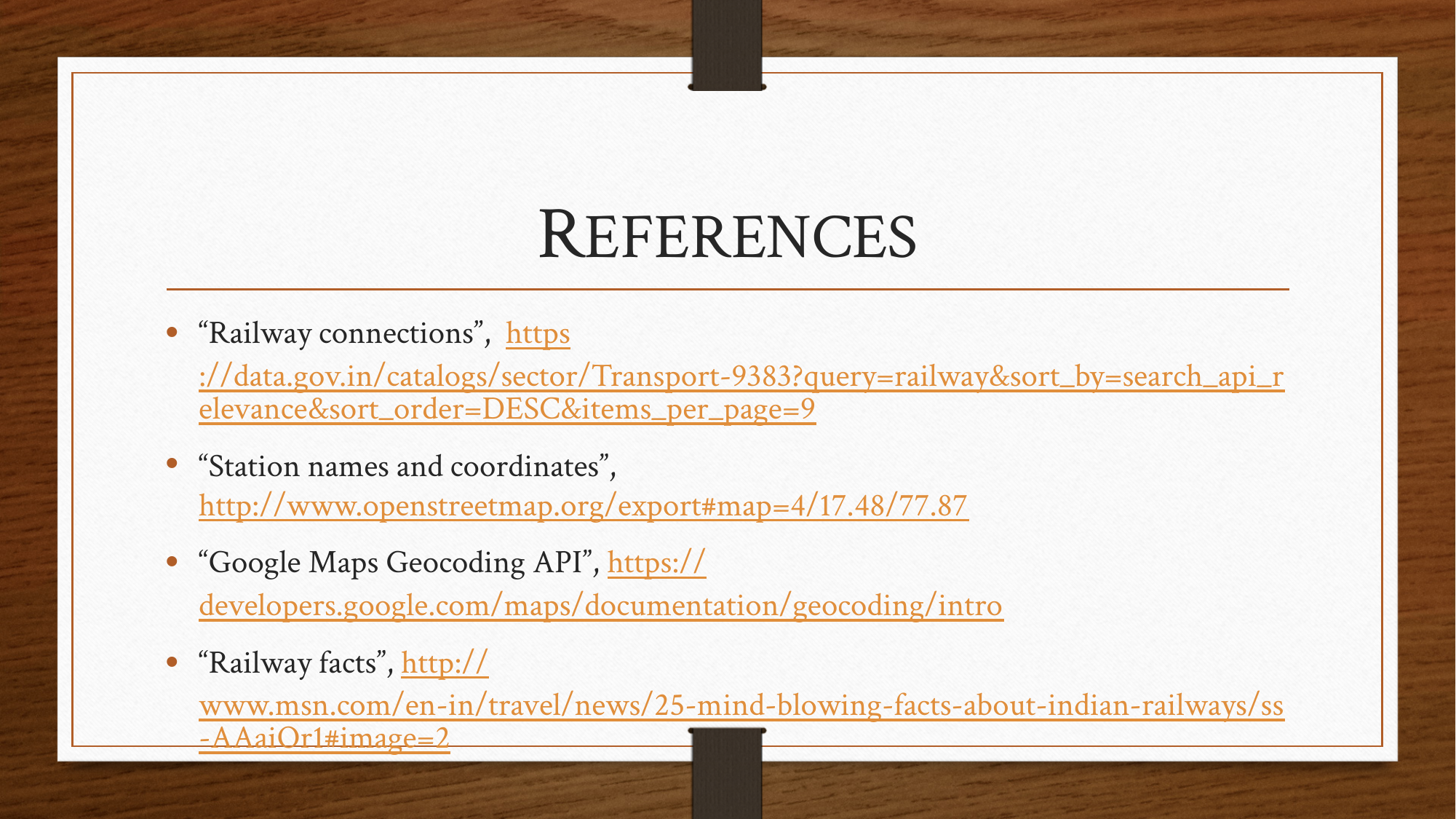

# REFERENCES
“Railway connections”,  https://data.gov.in/catalogs/sector/Transport-9383?query=railway&sort_by=search_api_relevance&sort_order=DESC&items_per_page=9
“Station names and coordinates”, http://www.openstreetmap.org/export#map=4/17.48/77.87
“Google Maps Geocoding API”, https://developers.google.com/maps/documentation/geocoding/intro
“Railway facts”, http://www.msn.com/en-in/travel/news/25-mind-blowing-facts-about-indian-railways/ss-AAaiOr1#image=2